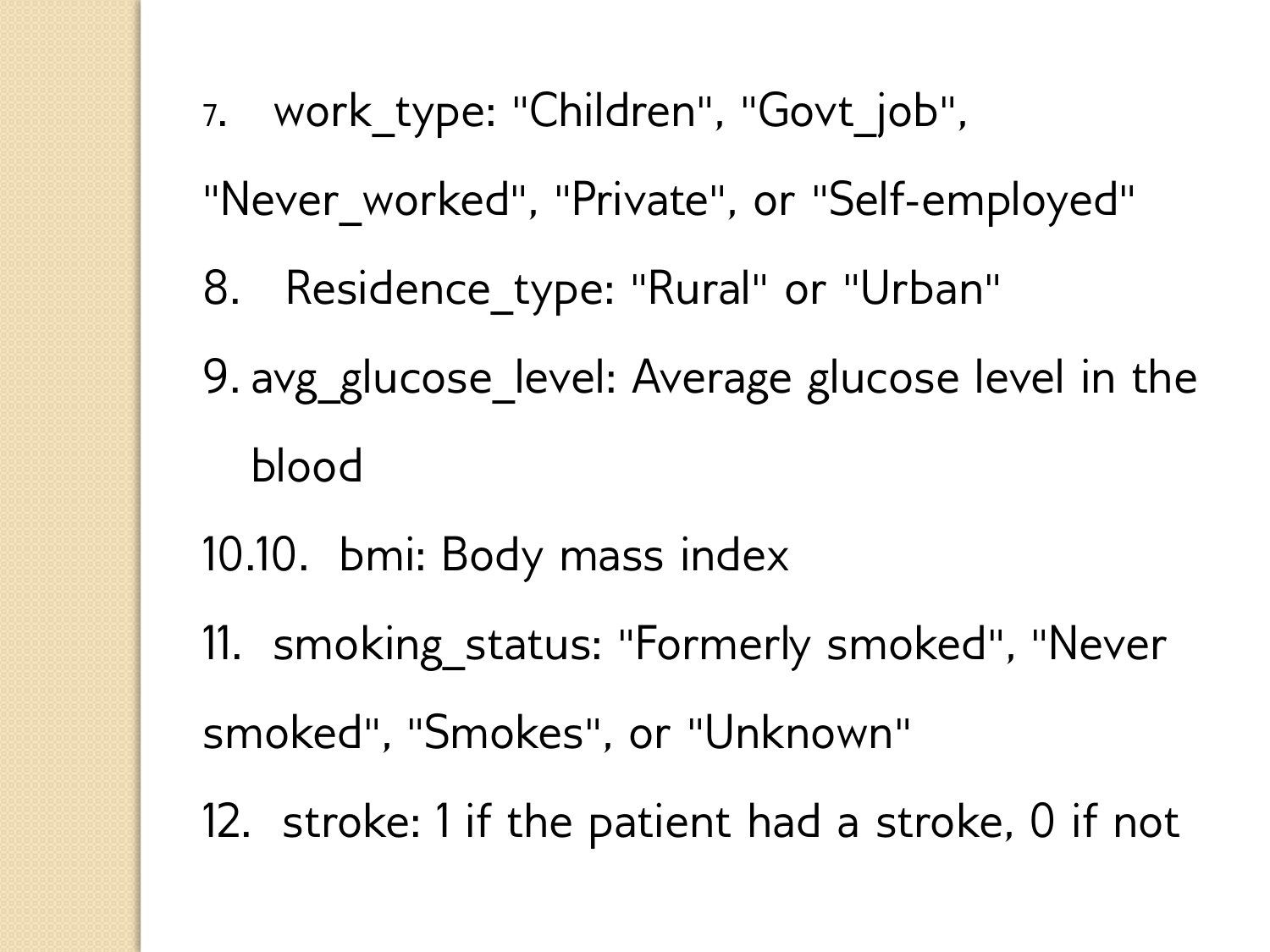

7.   work_type: "Children", "Govt_job", "Never_worked", "Private", or "Self-employed"
8.   Residence_type: "Rural" or "Urban"
avg_glucose_level: Average glucose level in the blood
10.  bmi: Body mass index
11.  smoking_status: "Formerly smoked", "Never smoked", "Smokes", or "Unknown"
12.  stroke: 1 if the patient had a stroke, 0 if not